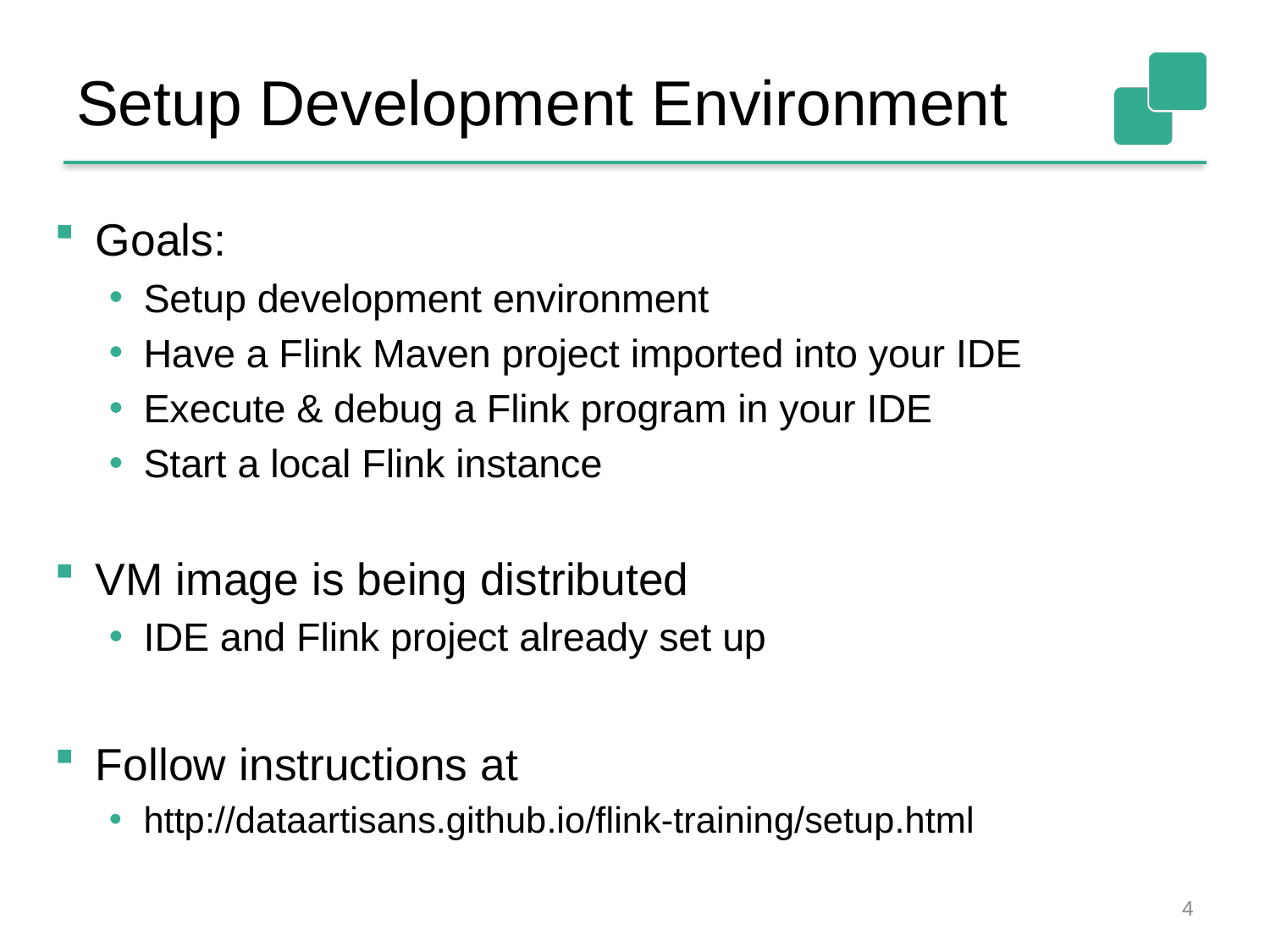

# Setup Development Environment
Goals:
Setup development environment
Have a Flink Maven project imported into your IDE
Execute & debug a Flink program in your IDE
Start a local Flink instance

VM image is being distributed
IDE and Flink project already set up

Follow instructions at
http://dataartisans.github.io/flink-training/setup.html
4